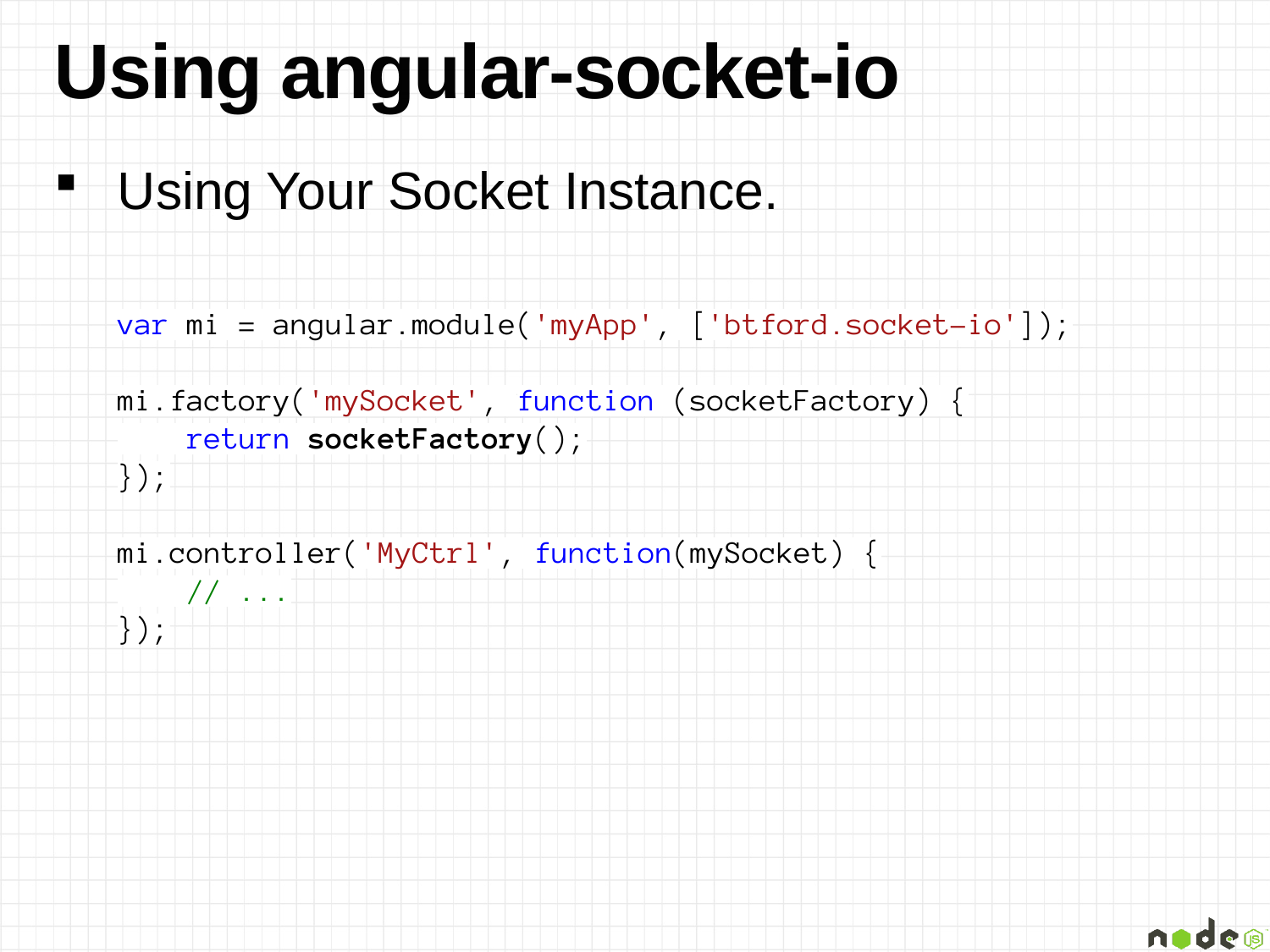

# Using angular-socket-io
Using Your Socket Instance.
var mi = angular.module('myApp', ['btford.socket-io']);

mi.factory('mySocket', function (socketFactory) {
    return socketFactory();
});

mi.controller('MyCtrl', function(mySocket) {
    // ...
});